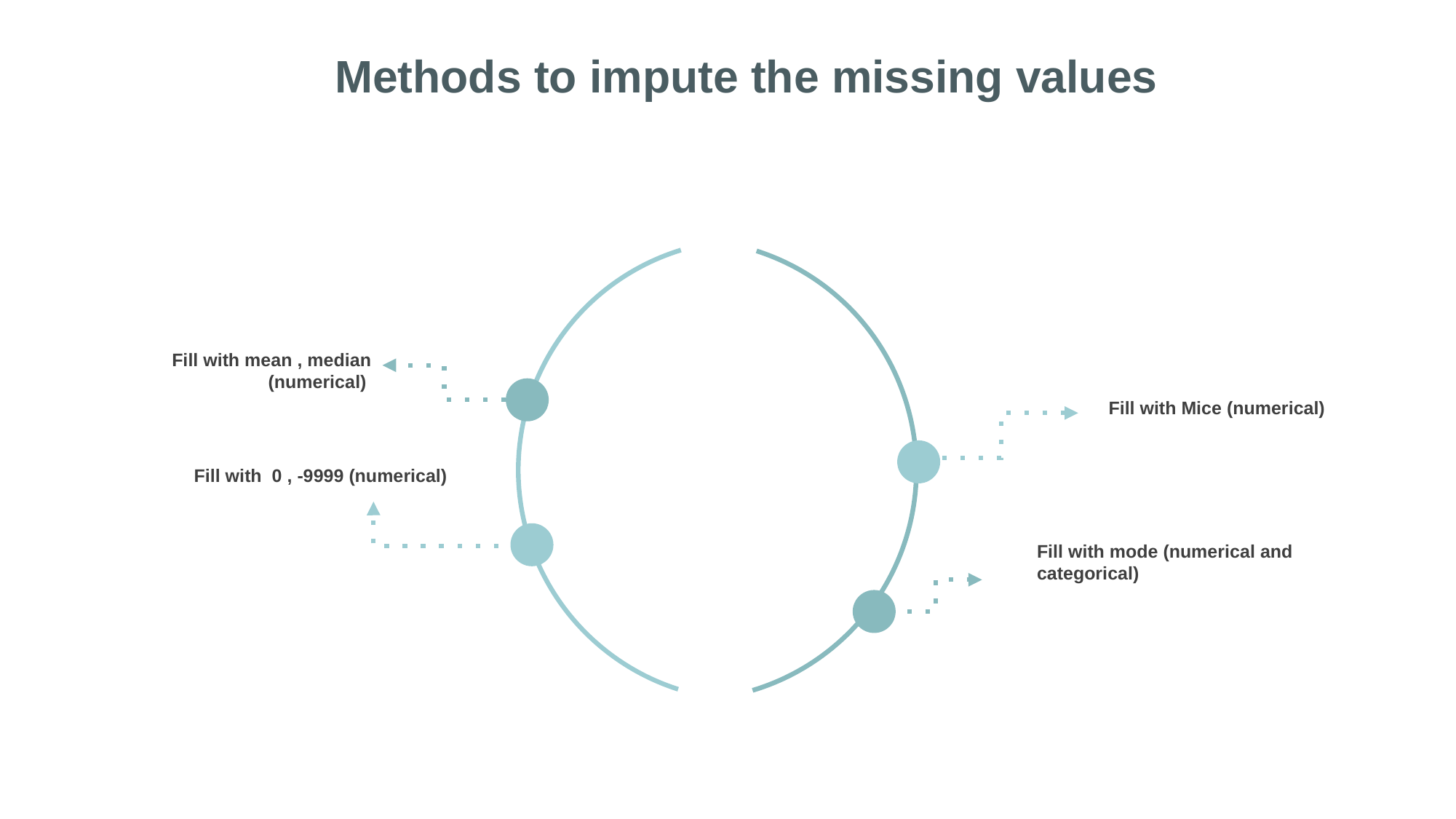

Methods to impute the missing values
SLIDE

Fill with mean , median (numerical)

Fill with Mice (numerical)

BUY
SLL

Fill with  0 , -9999 (numerical)

Fill with mode (numerical and categorical)